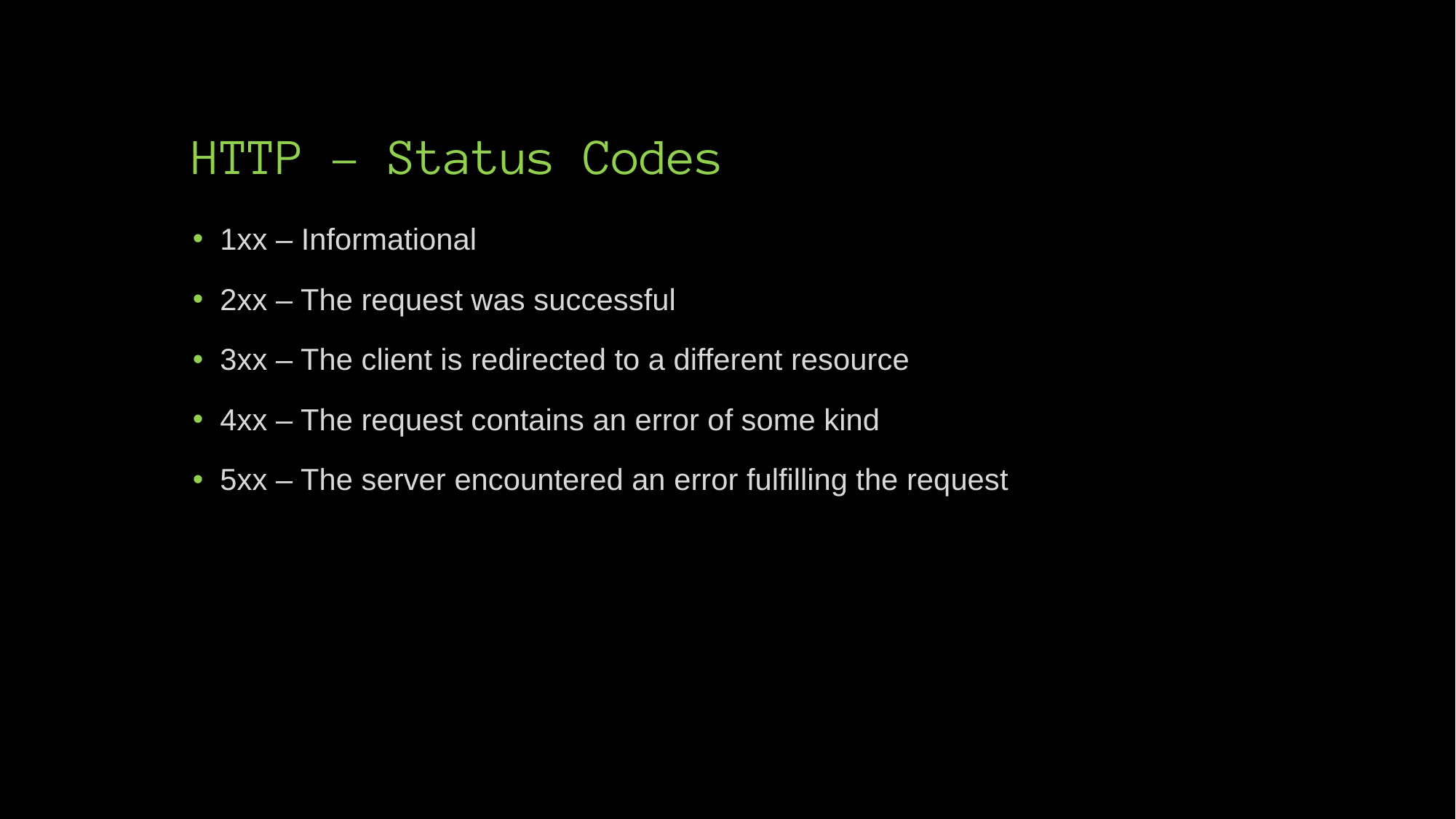

# HTTP – Status Codes
1xx – Informational
2xx – The request was successful
3xx – The client is redirected to a different resource
4xx – The request contains an error of some kind
5xx – The server encountered an error fulfilling the request